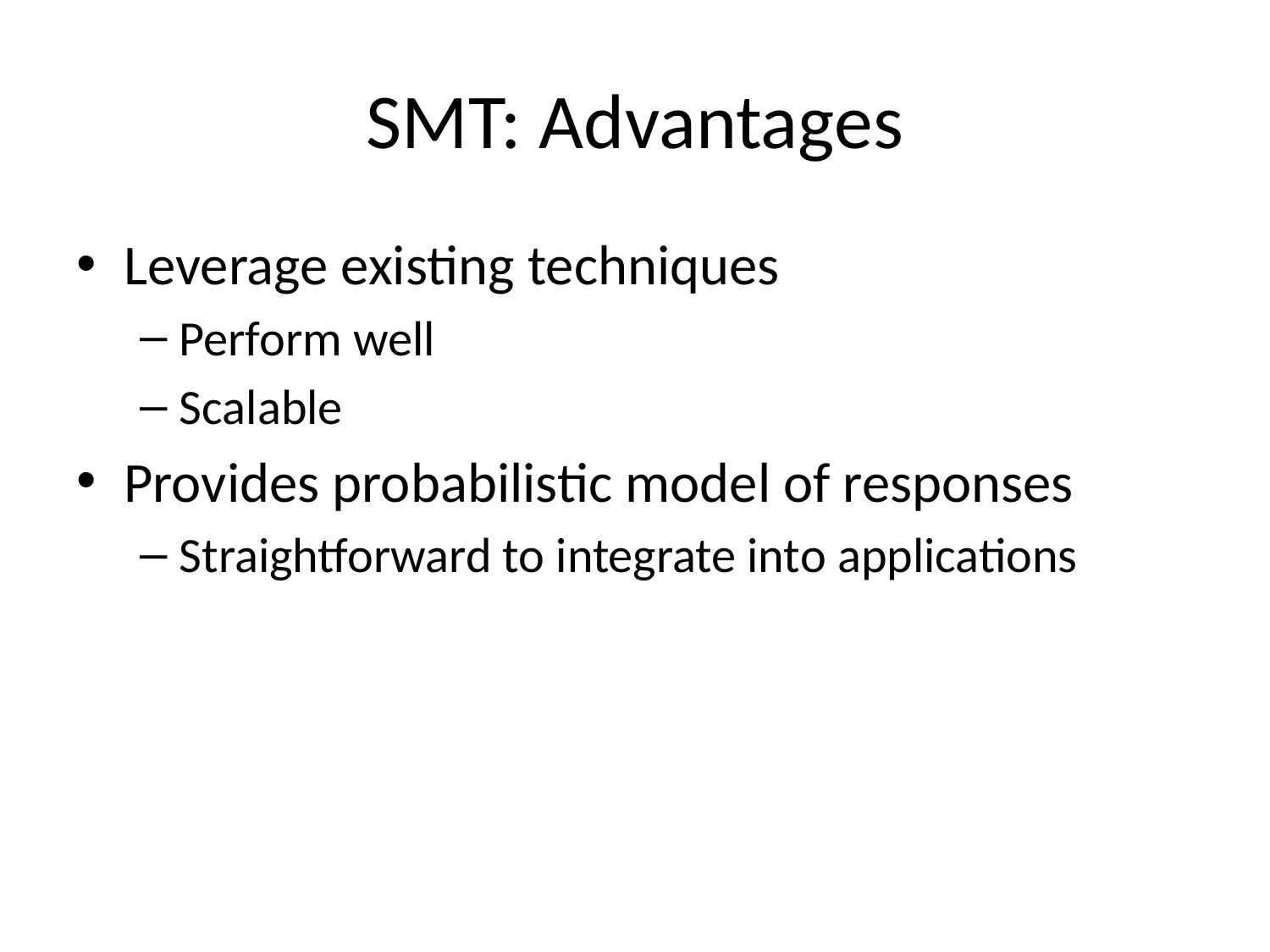

# SMT: Advantages
Leverage existing techniques
Perform well
Scalable
Provides probabilistic model of responses
Straightforward to integrate into applications